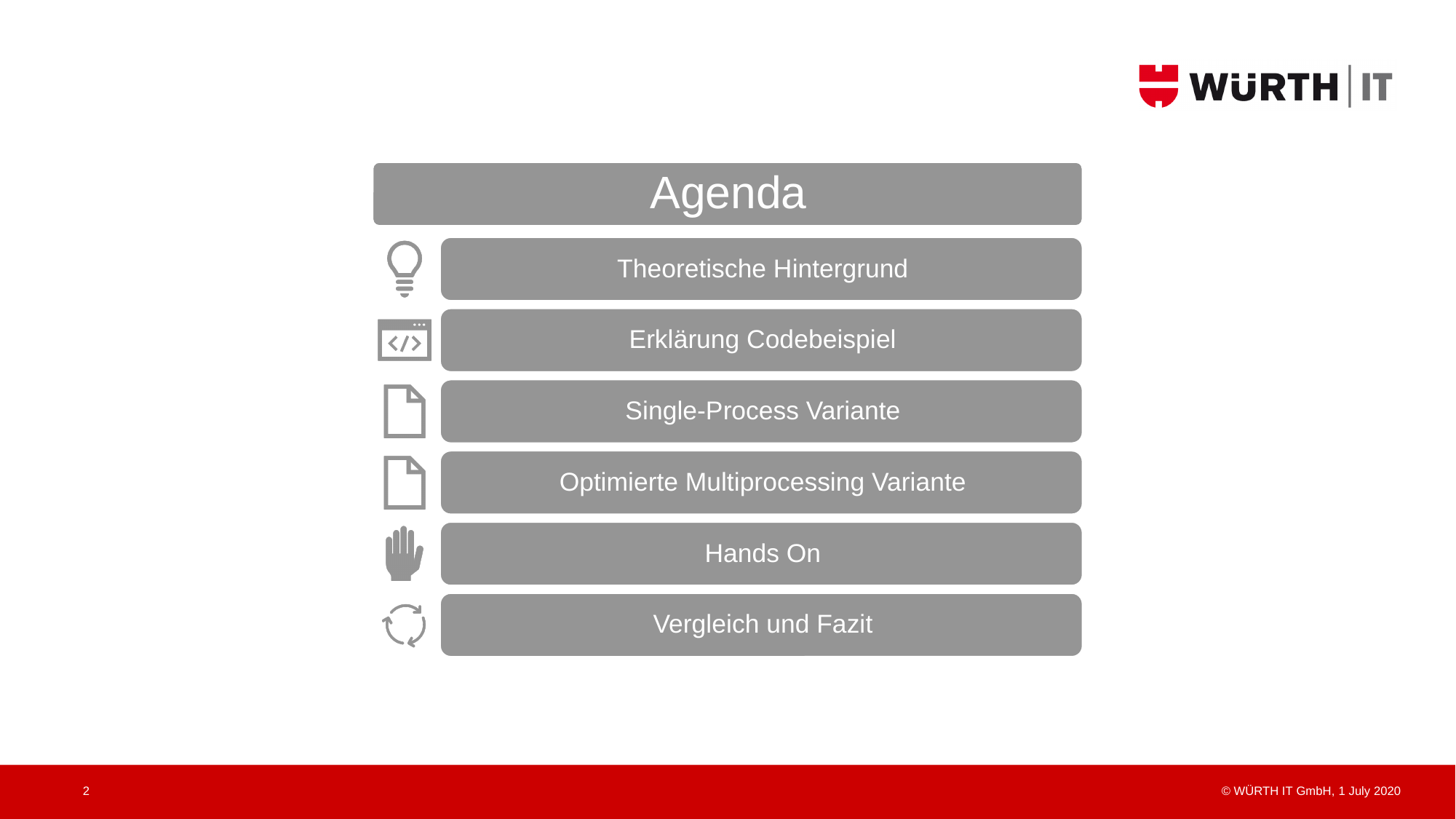

Agenda
Theoretische Hintergrund
Erklärung Codebeispiel
Single-Process Variante
Optimierte Multiprocessing Variante
Hands On
Vergleich und Fazit
2
© WÜRTH IT GmbH, 1 July 2020